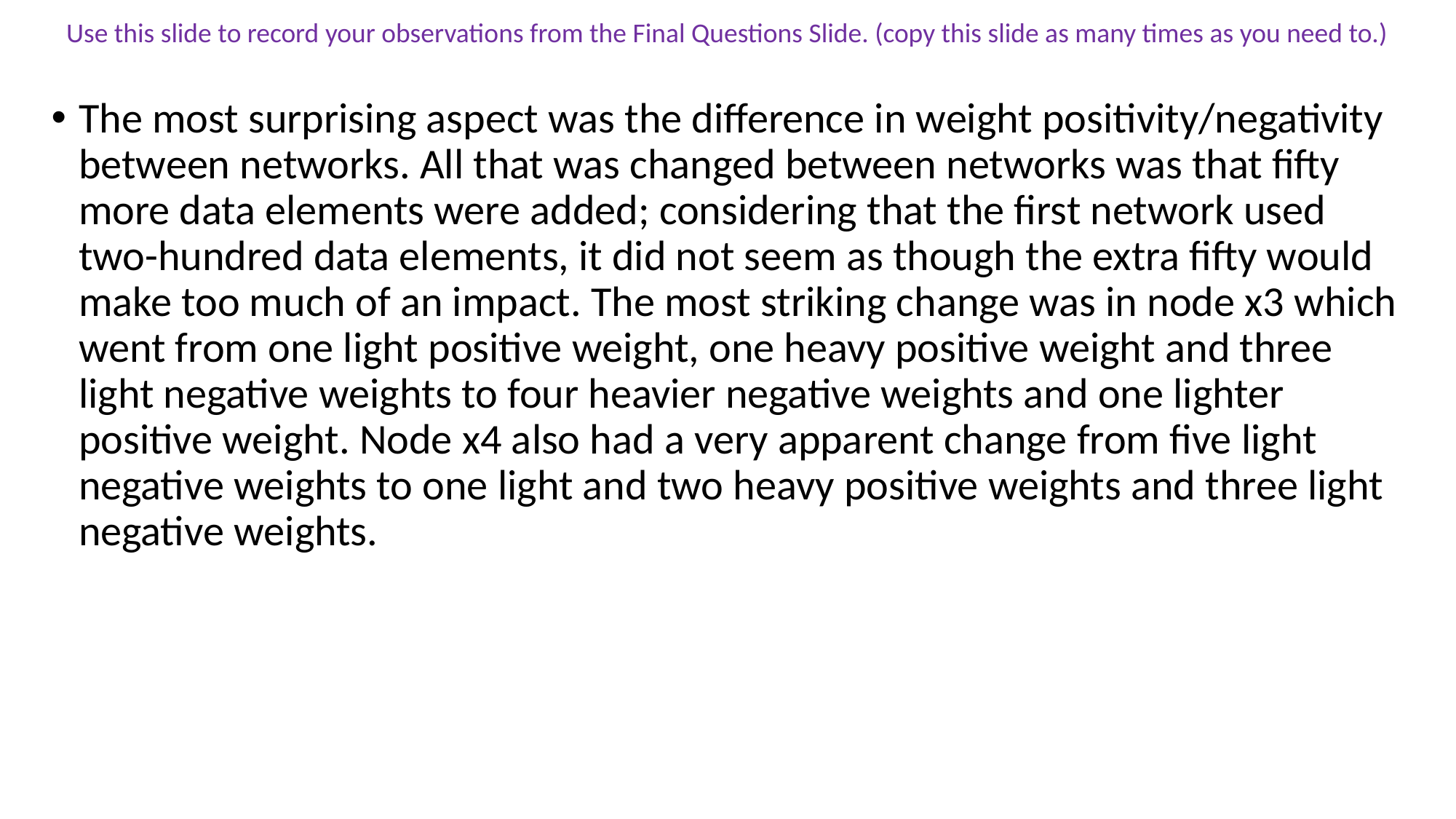

Use this slide to record your observations from the Final Questions Slide. (copy this slide as many times as you need to.)
The most surprising aspect was the difference in weight positivity/negativity between networks. All that was changed between networks was that fifty more data elements were added; considering that the first network used two-hundred data elements, it did not seem as though the extra fifty would make too much of an impact. The most striking change was in node x3 which went from one light positive weight, one heavy positive weight and three light negative weights to four heavier negative weights and one lighter positive weight. Node x4 also had a very apparent change from five light negative weights to one light and two heavy positive weights and three light negative weights.